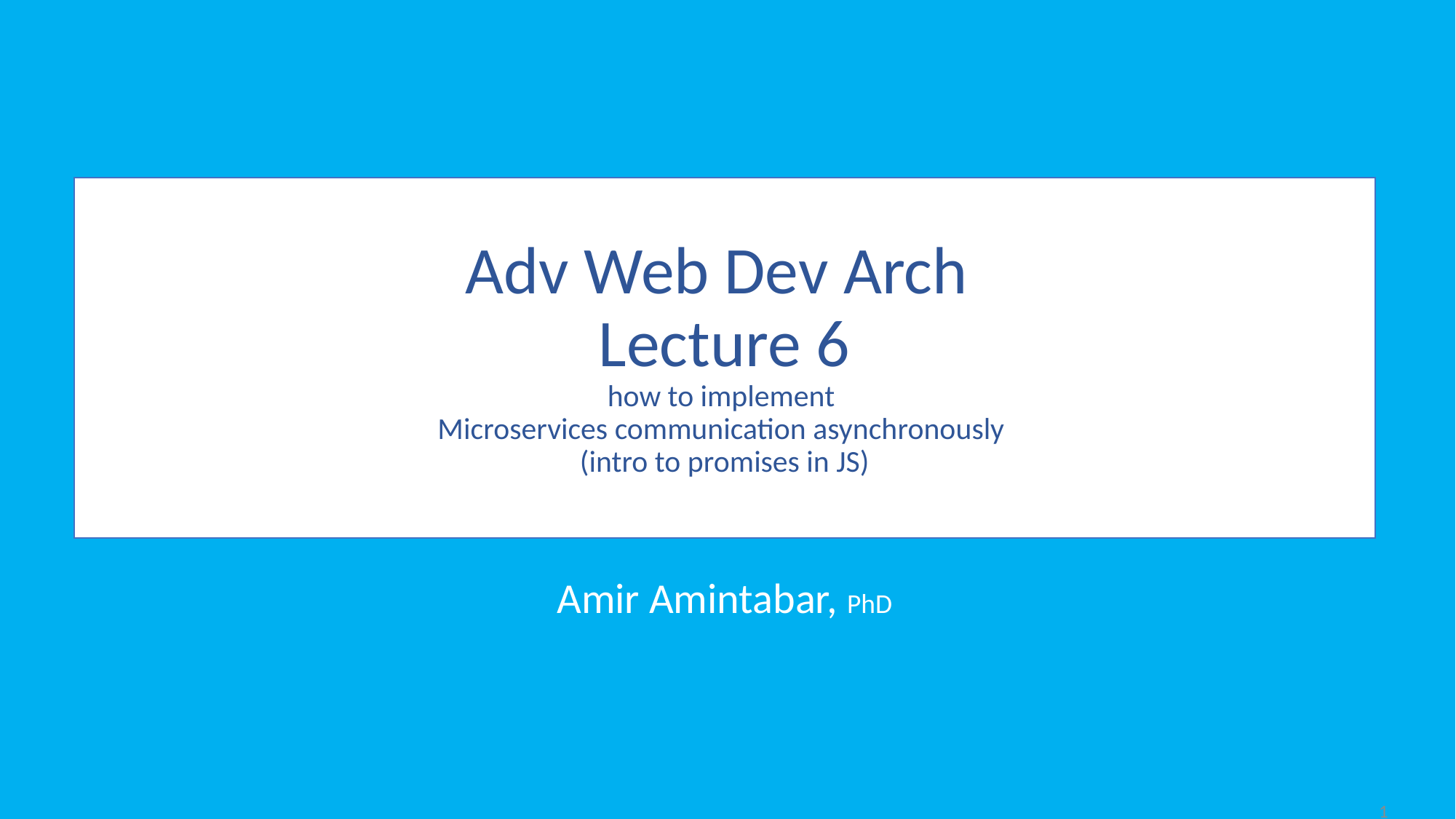

# Adv Web Dev Arch Lecture 6 how to implement Microservices communication asynchronously (intro to promises in JS)
Amir Amintabar, PhD

1